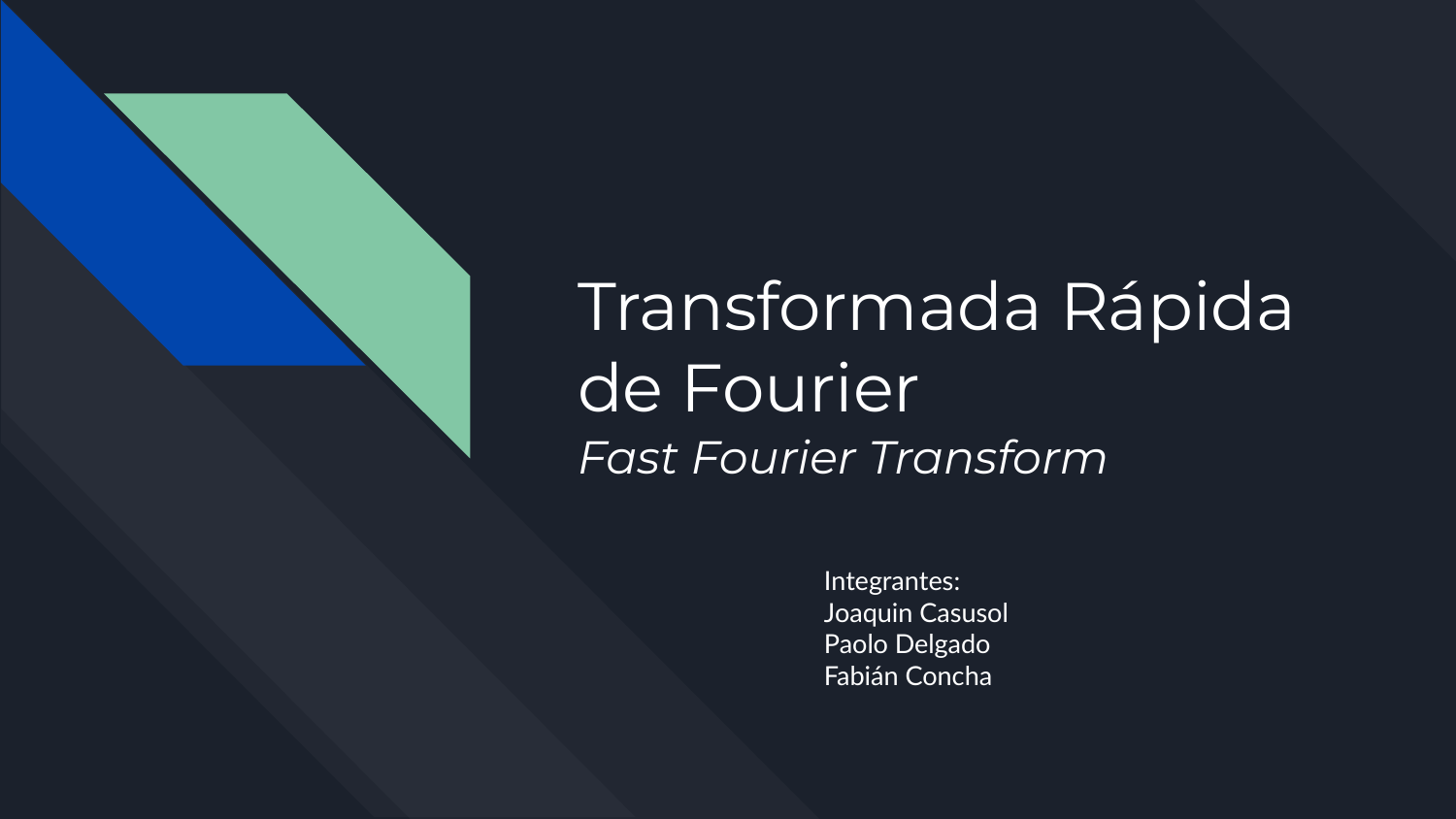

# Transformada Rápida de Fourier
Fast Fourier Transform
Integrantes:
Joaquin Casusol
Paolo Delgado
Fabián Concha